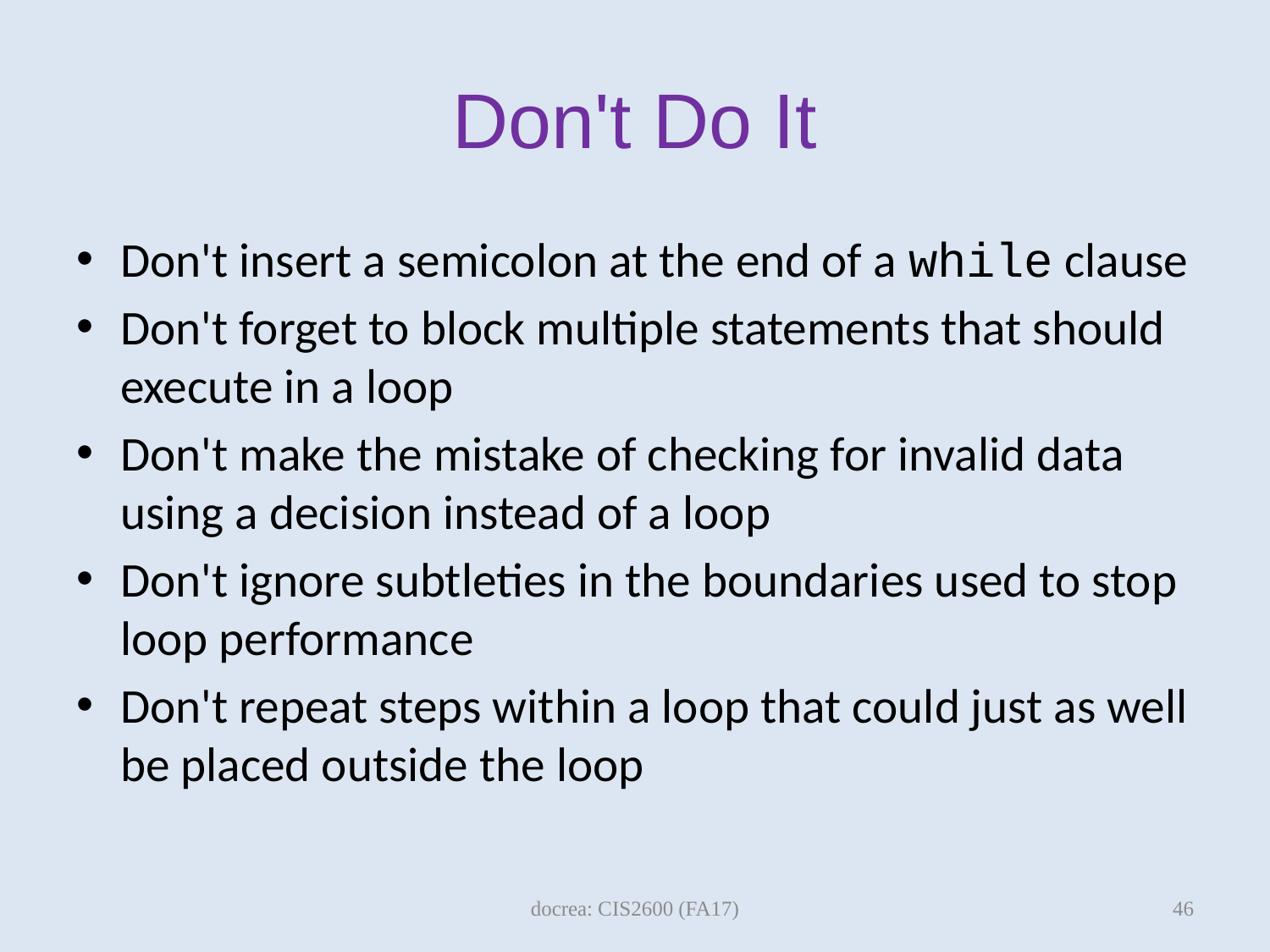

# Don't Do It
Don't insert a semicolon at the end of a while clause
Don't forget to block multiple statements that should execute in a loop
Don't make the mistake of checking for invalid data using a decision instead of a loop
Don't ignore subtleties in the boundaries used to stop loop performance
Don't repeat steps within a loop that could just as well be placed outside the loop
46
docrea: CIS2600 (FA17)